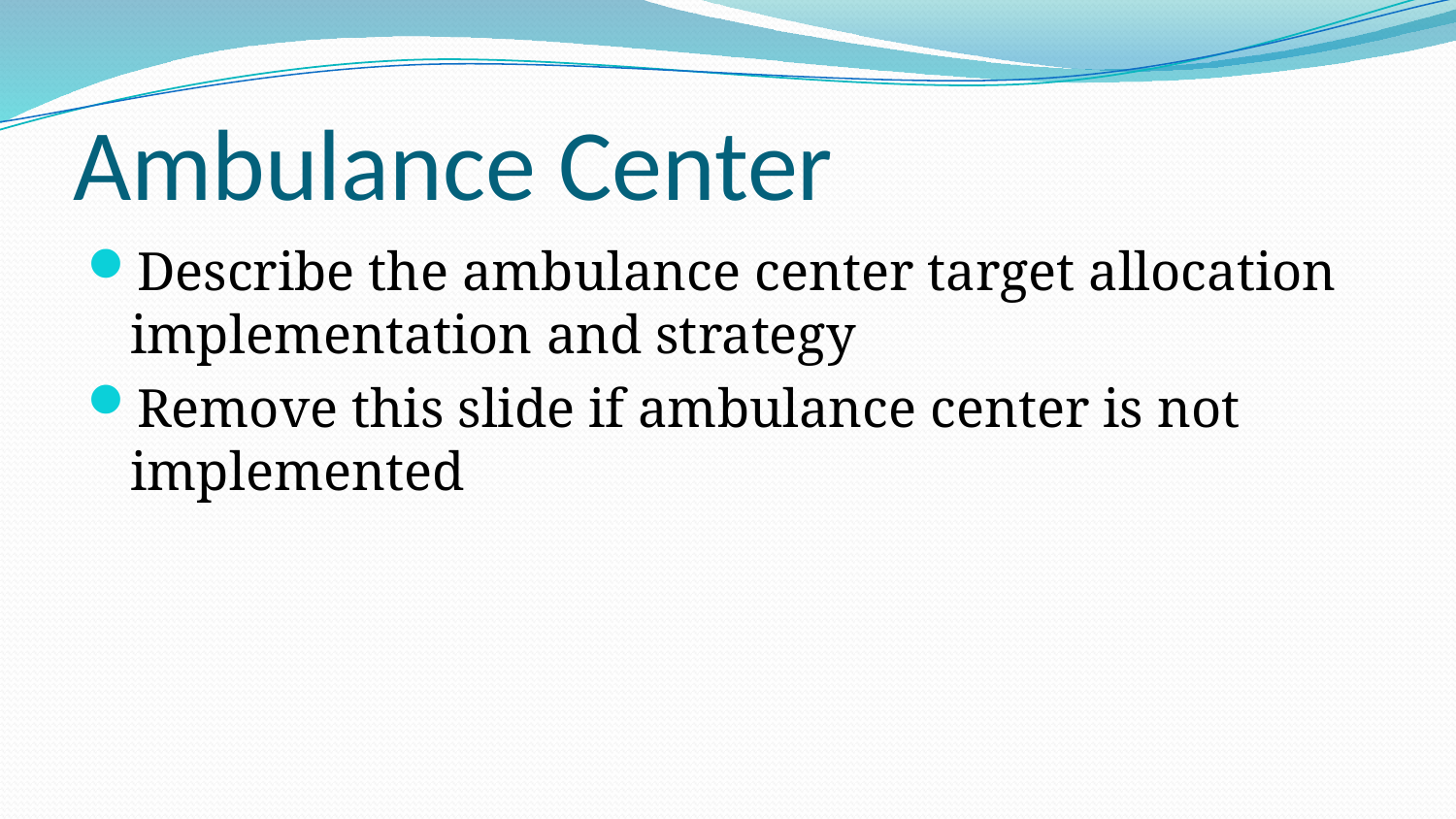

# Ambulance Center
Describe the ambulance center target allocation implementation and strategy
Remove this slide if ambulance center is not implemented